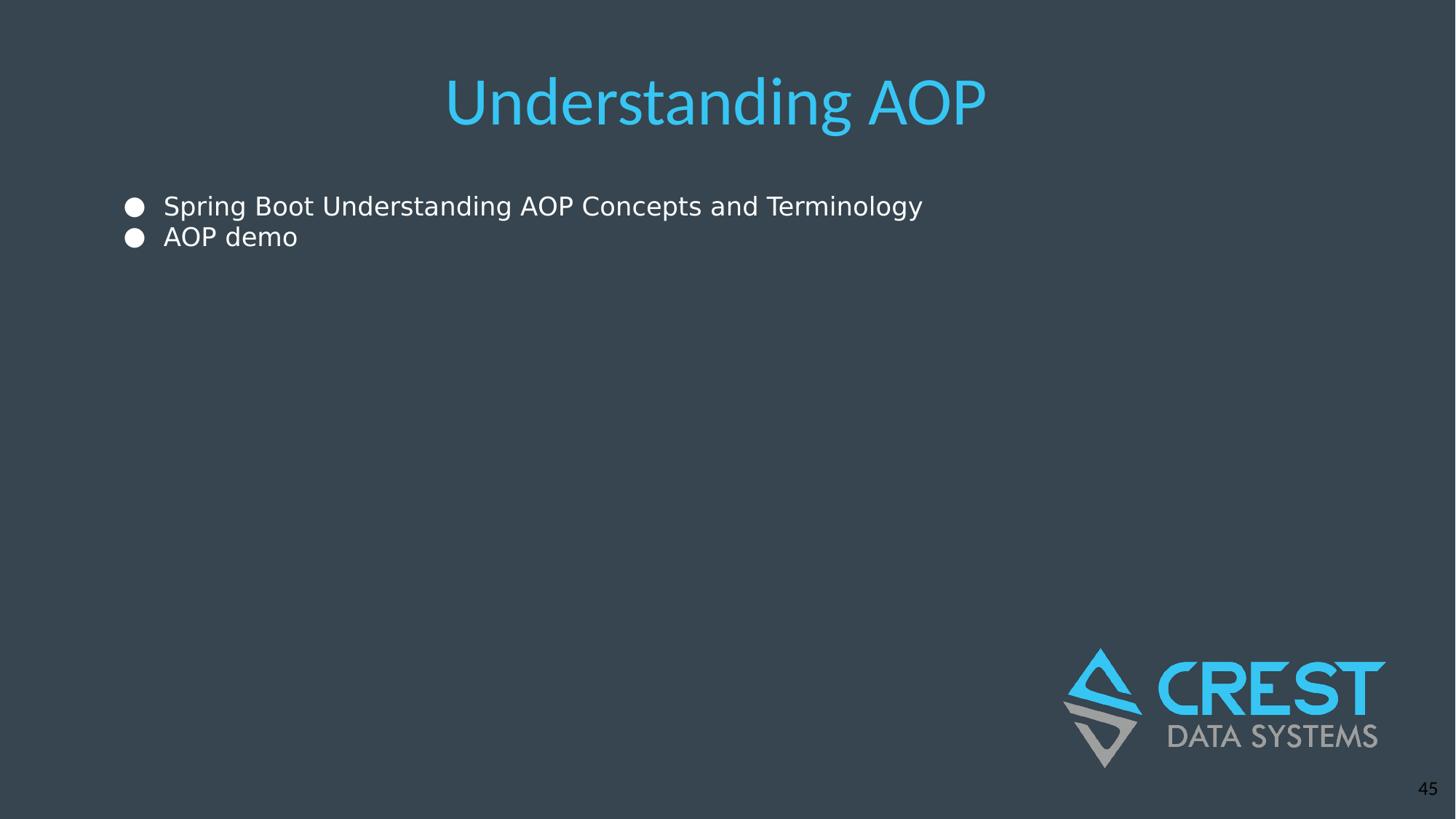

# Understanding AOP
Spring Boot Understanding AOP Concepts and Terminology
AOP demo

45